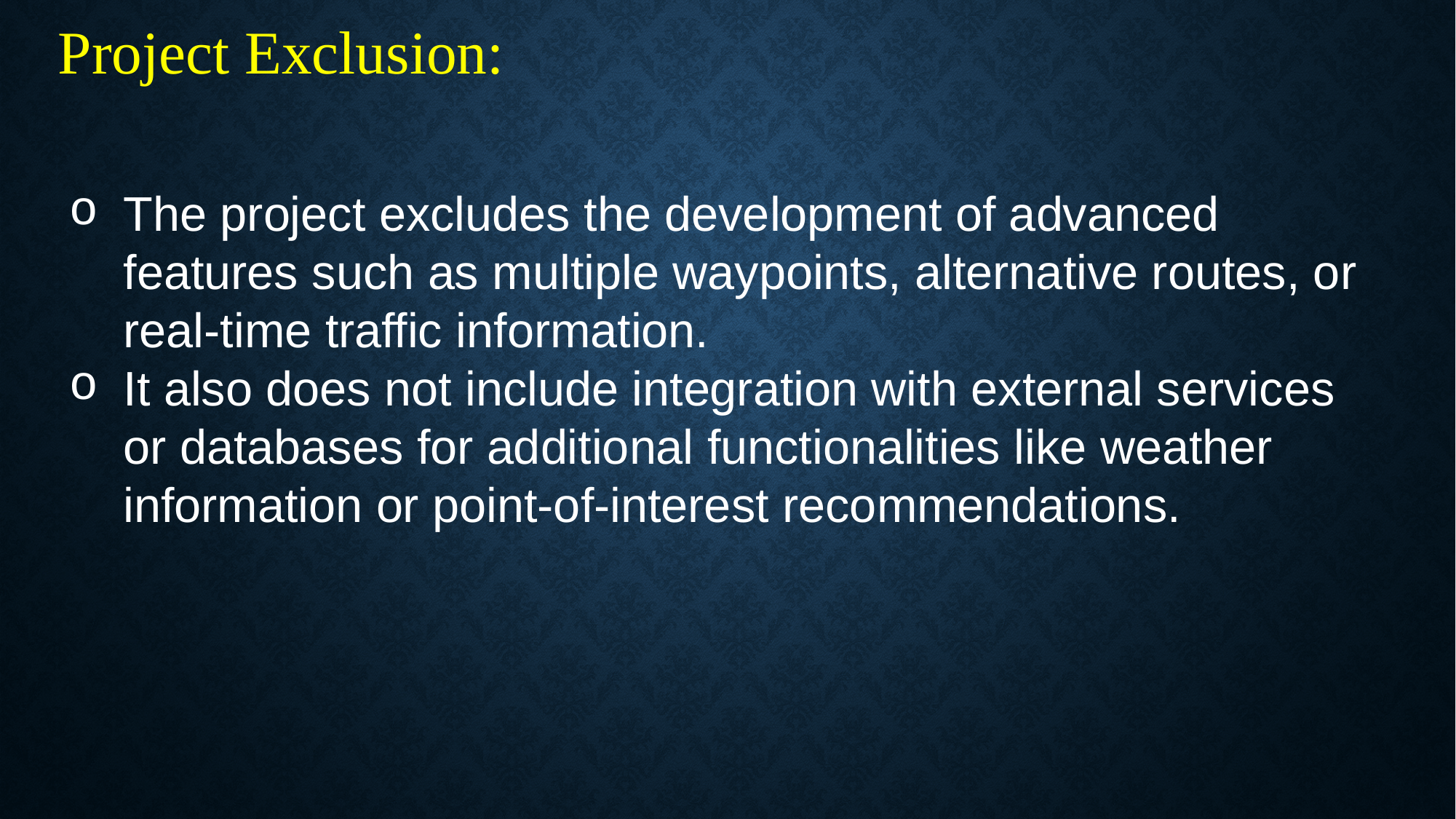

Project Exclusion:
The project excludes the development of advanced features such as multiple waypoints, alternative routes, or real-time traffic information.
It also does not include integration with external services or databases for additional functionalities like weather information or point-of-interest recommendations.